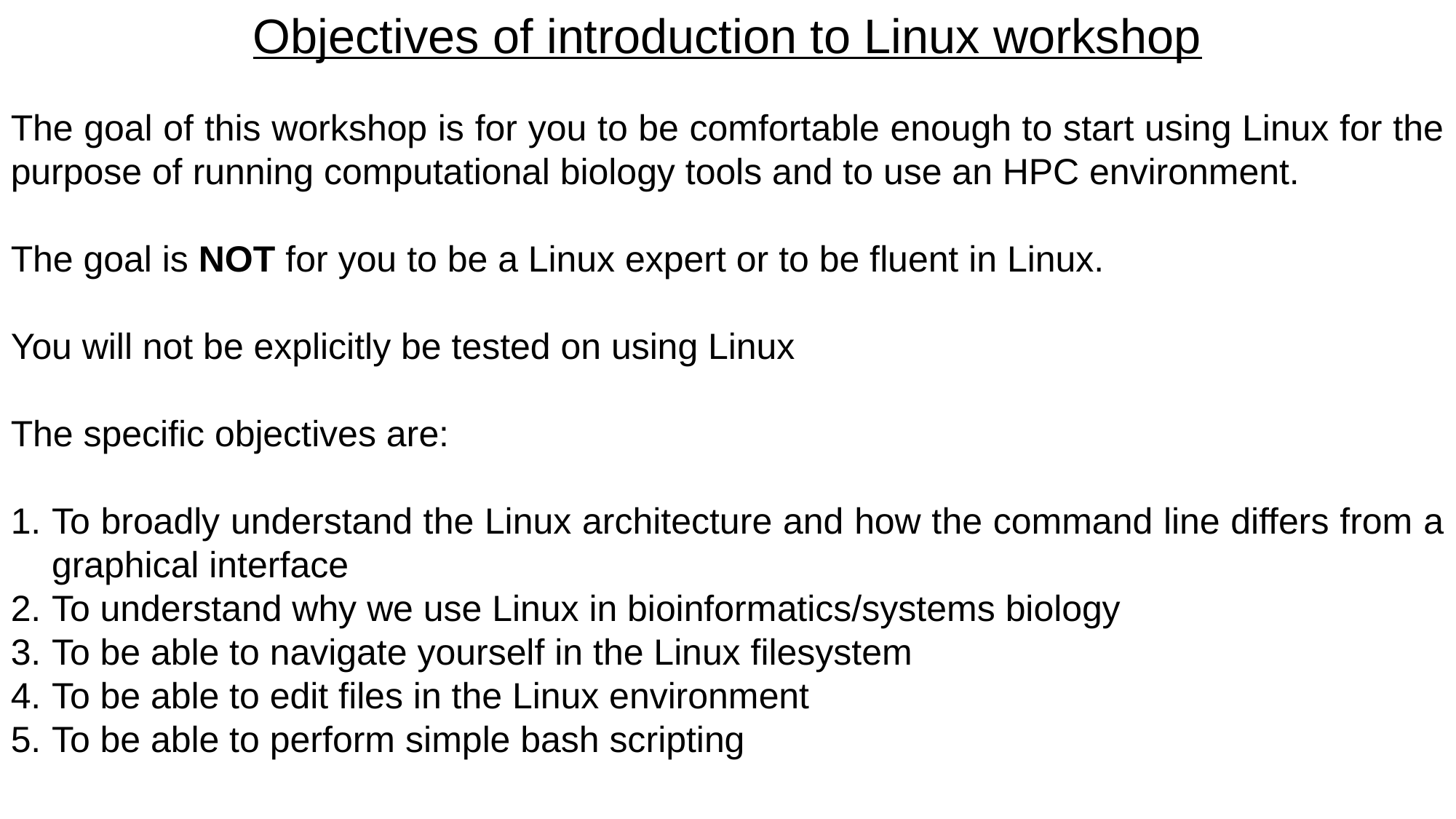

Objectives of introduction to Linux workshop
The goal of this workshop is for you to be comfortable enough to start using Linux for the purpose of running computational biology tools and to use an HPC environment.

The goal is NOT for you to be a Linux expert or to be fluent in Linux.

You will not be explicitly be tested on using Linux

The specific objectives are:

To broadly understand the Linux architecture and how the command line differs from a graphical interface
To understand why we use Linux in bioinformatics/systems biology
To be able to navigate yourself in the Linux filesystem
To be able to edit files in the Linux environment
To be able to perform simple bash scripting